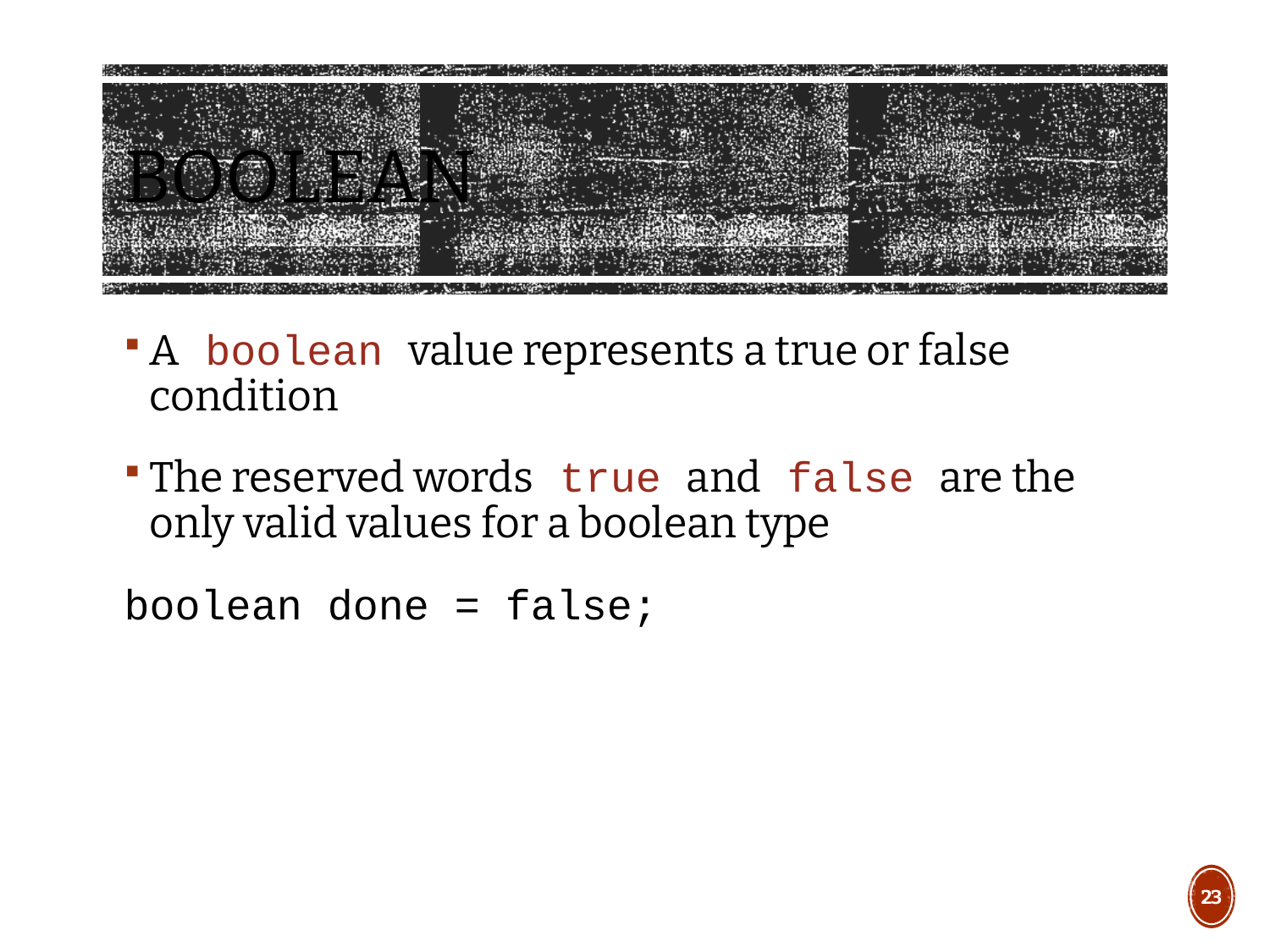

# Boolean

A boolean value represents a true or false condition
The reserved words true and false are the only valid values for a boolean type
boolean done = false;

23